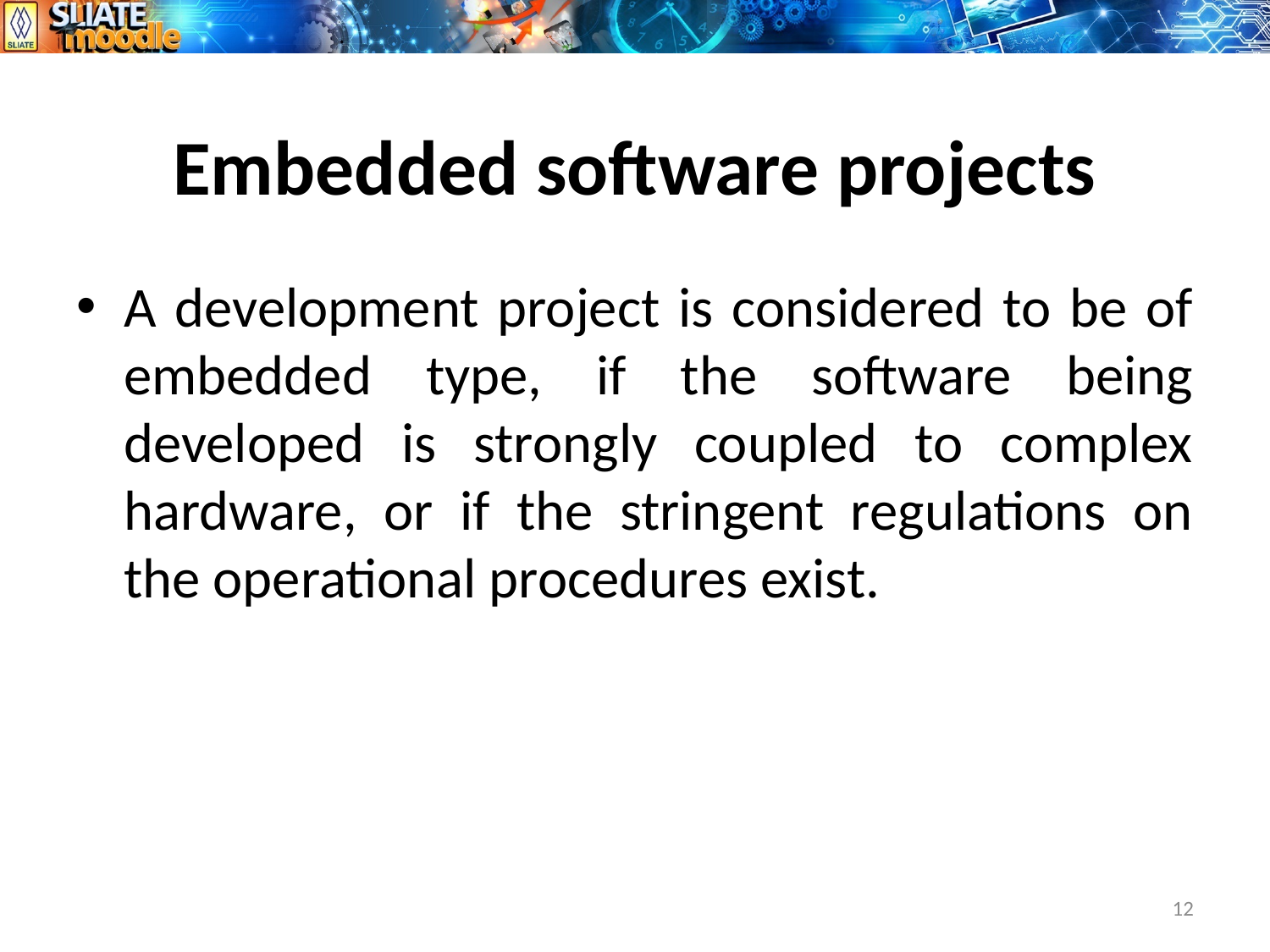

# Embedded software projects
A development project is considered to be of embedded type, if the software being developed is strongly coupled to complex hardware, or if the stringent regulations on the operational procedures exist.
12